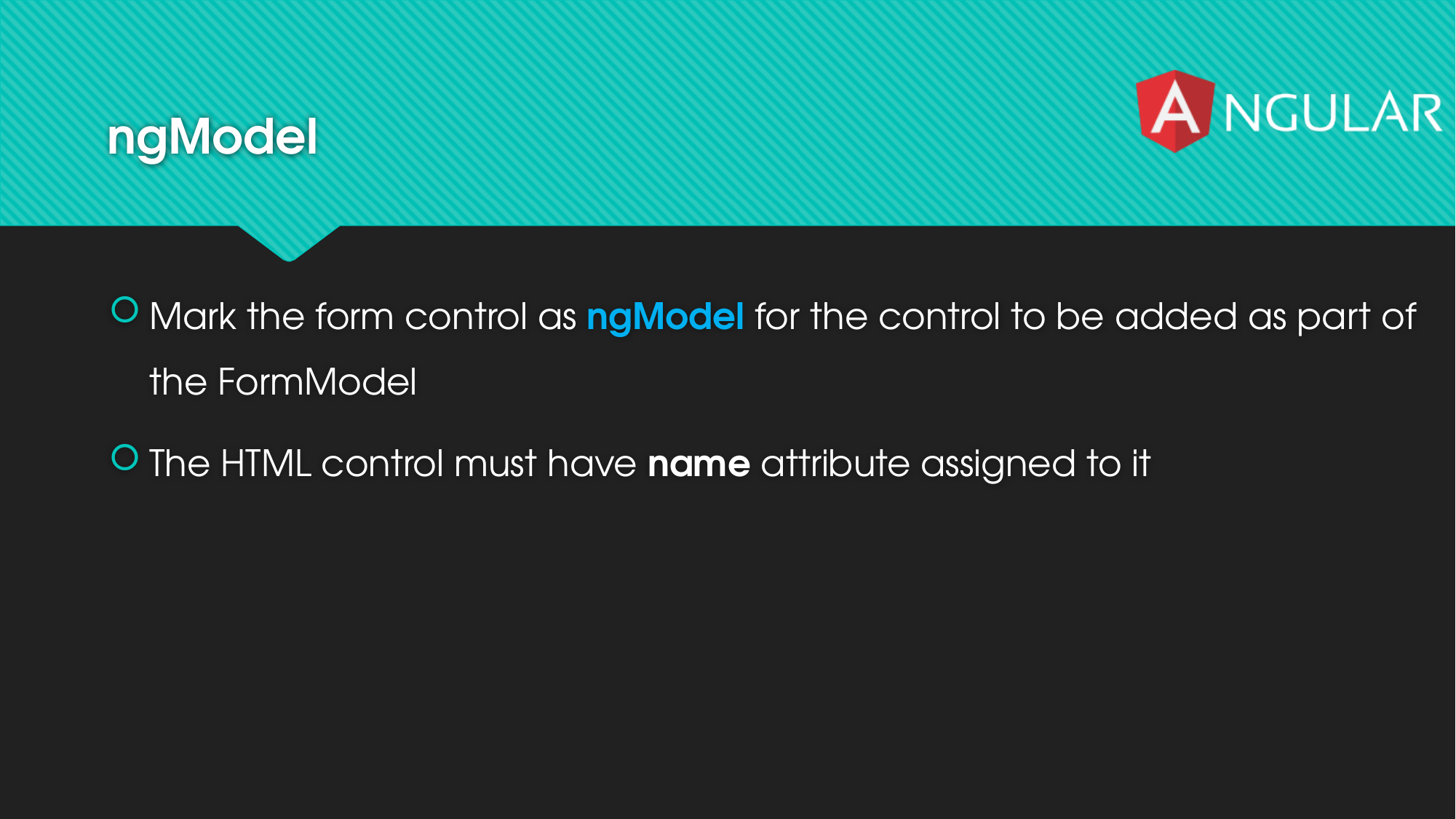

# ngModel
Mark the form control as ngModel for the control to be added as part of the FormModel
The HTML control must have name attribute assigned to it